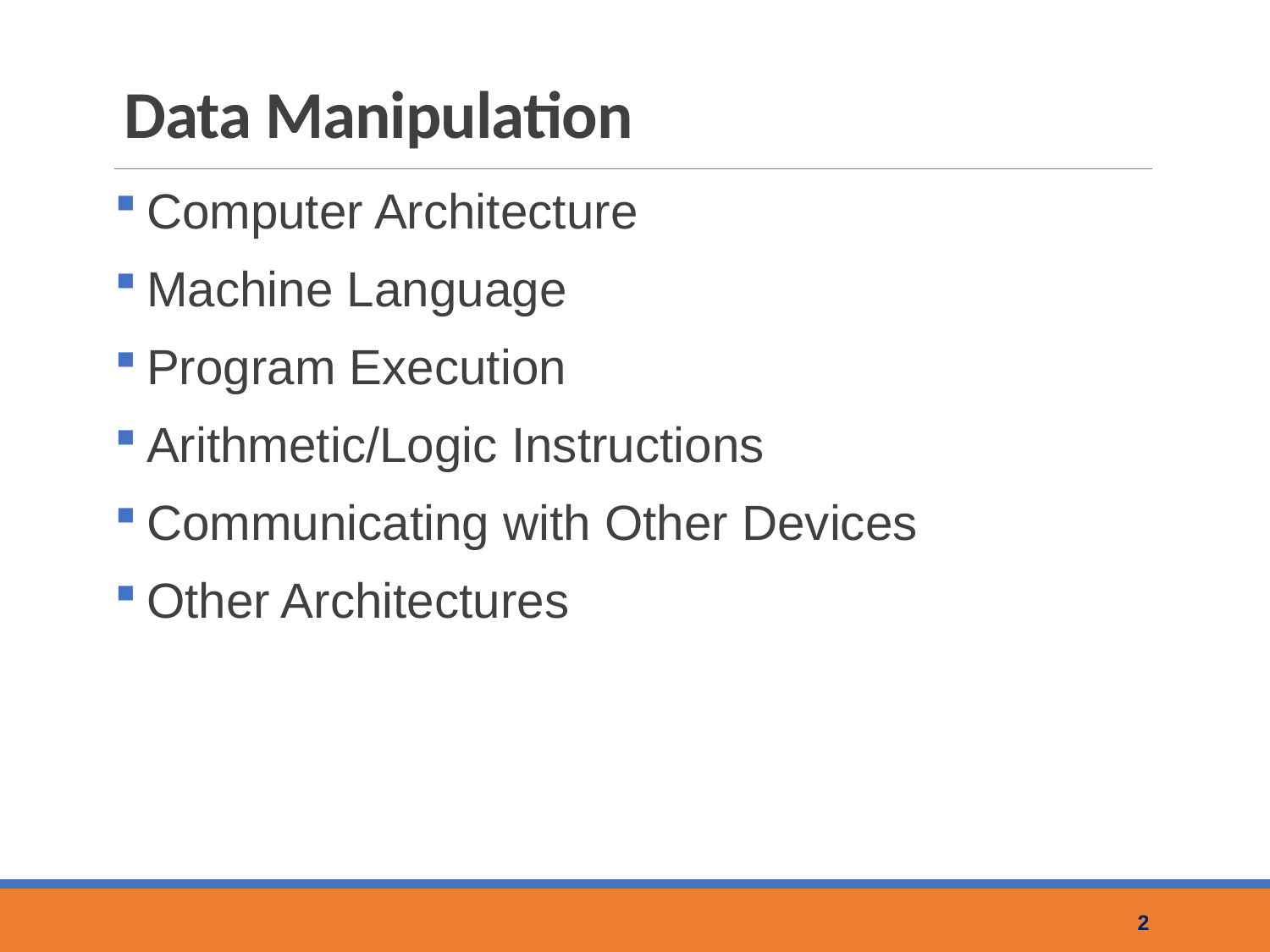

# Data Manipulation
Computer Architecture
Machine Language
Program Execution
Arithmetic/Logic Instructions
Communicating with Other Devices
Other Architectures
2